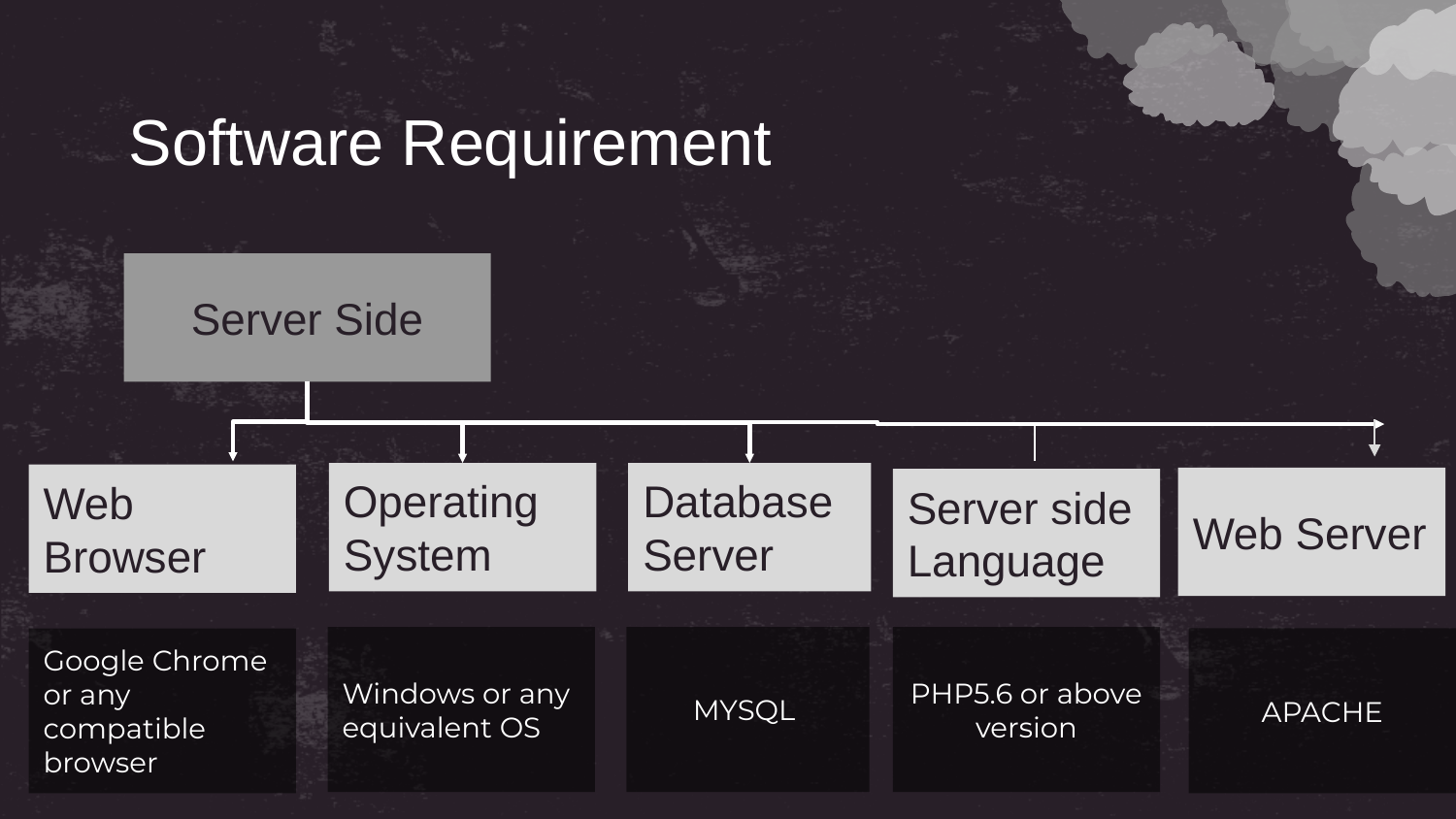

# Software Requirement
Server Side
Operating System
Database Server
Web Browser
Web Server
Server side Language
MYSQL
PHP5.6 or above version
Windows or any equivalent OS
APACHE
Google Chrome or any compatible browser